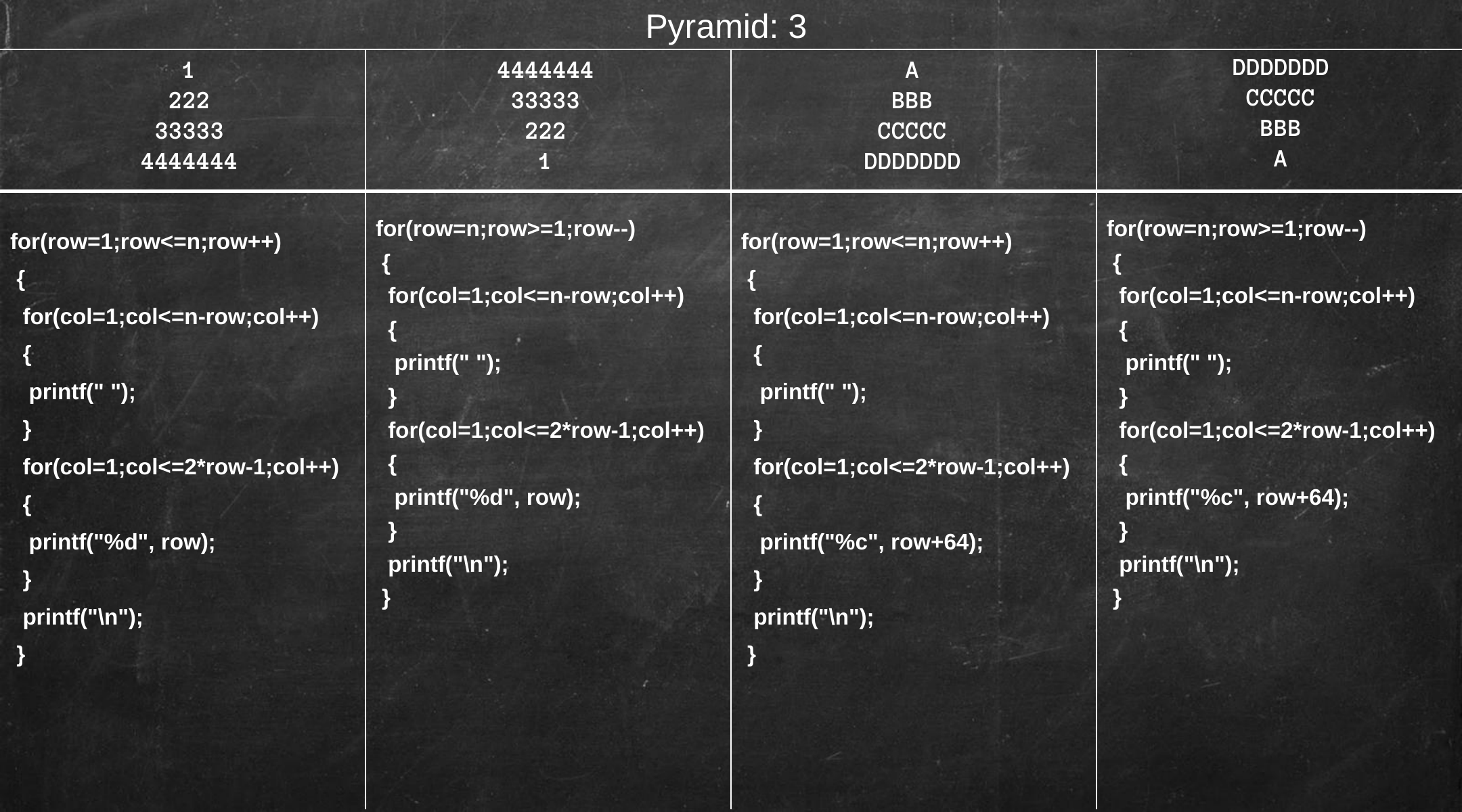

# Pyramid: 3
|  |  |  |  |
| --- | --- | --- | --- |
| for(row=1;row<=n;row++) { for(col=1;col<=n-row;col++) { printf(" "); } for(col=1;col<=2\*row-1;col++) { printf("%d", row); } printf("\n"); } | for(row=n;row>=1;row--) { for(col=1;col<=n-row;col++) { printf(" "); } for(col=1;col<=2\*row-1;col++) { printf("%d", row); } printf("\n"); } | for(row=1;row<=n;row++) { for(col=1;col<=n-row;col++) { printf(" "); } for(col=1;col<=2\*row-1;col++) { printf("%c", row+64); } printf("\n"); } | for(row=n;row>=1;row--) { for(col=1;col<=n-row;col++) { printf(" "); } for(col=1;col<=2\*row-1;col++) { printf("%c", row+64); } printf("\n"); } |
DDDDDDD
CCCCC
BBB
A
   1
  222
 33333
4444444
4444444
33333
222
1
   A
  BBB
 CCCCC
DDDDDDD